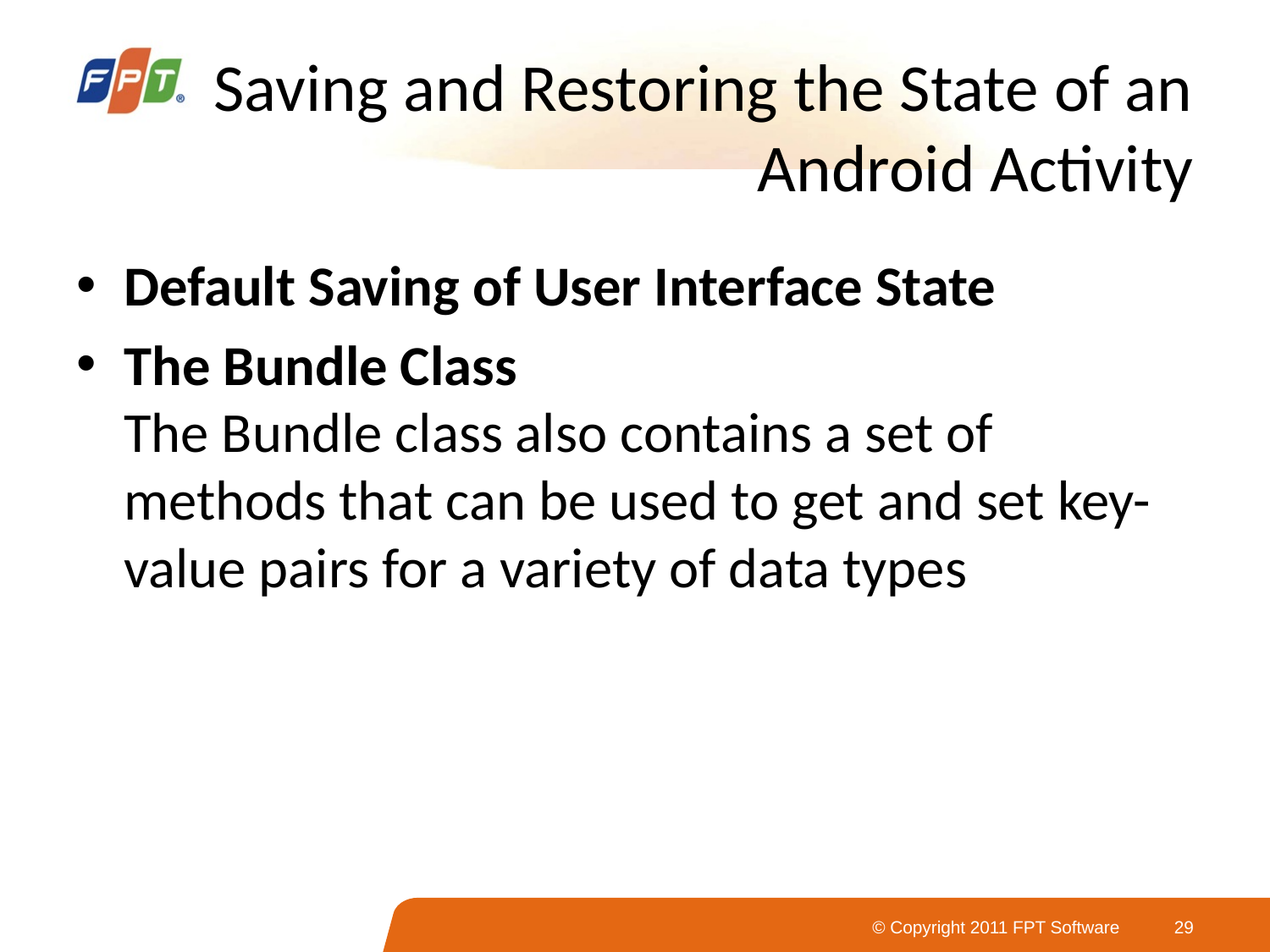

# Saving and Restoring the State of an Android Activity
Default Saving of User Interface State
The Bundle Class
The Bundle class also contains a set of methods that can be used to get and set key-value pairs for a variety of data types